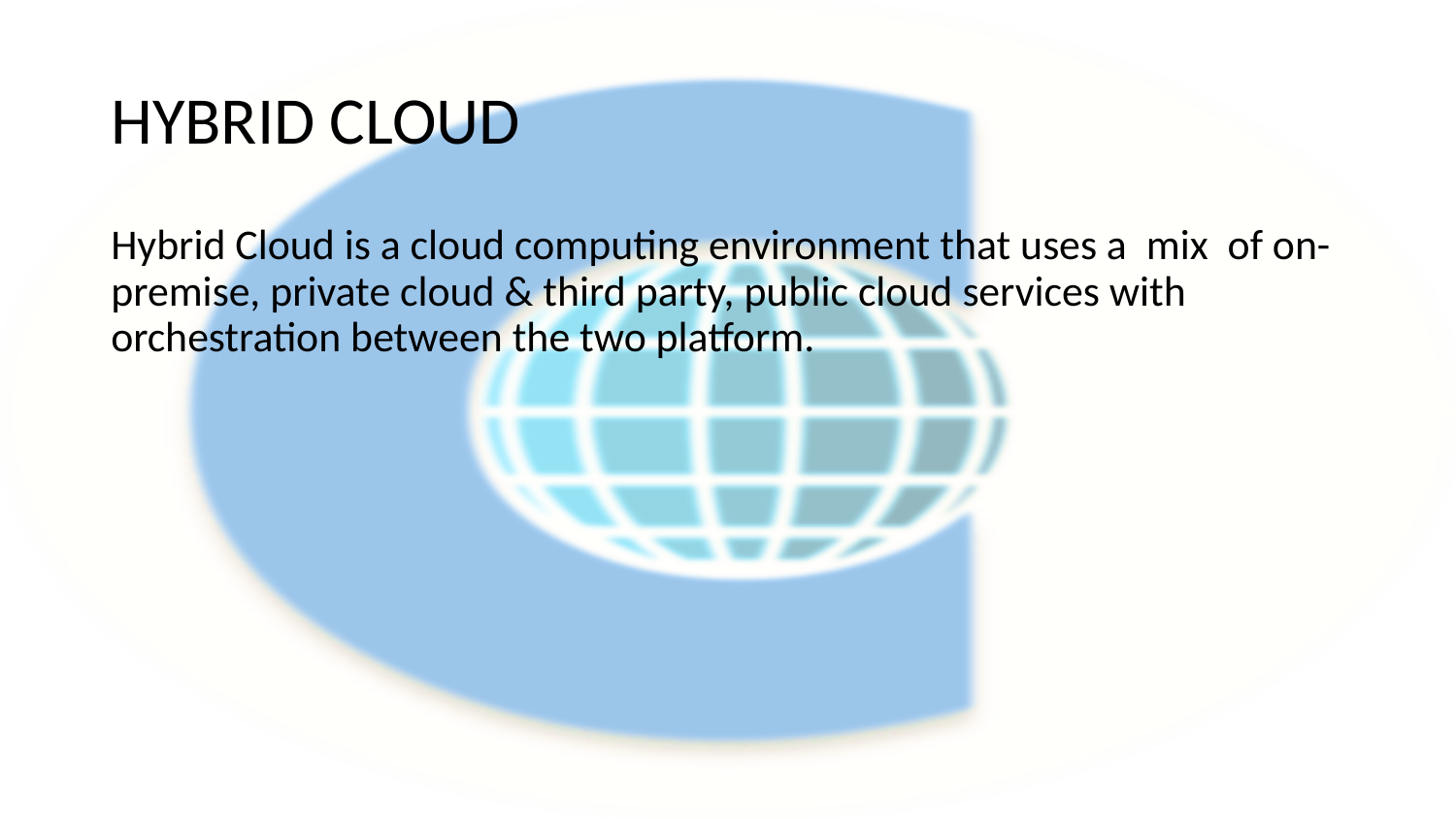

# HYBRID CLOUD
Hybrid Cloud is a cloud computing environment that uses a  mix  of on-premise, private cloud & third party, public cloud services with orchestration between the two platform.